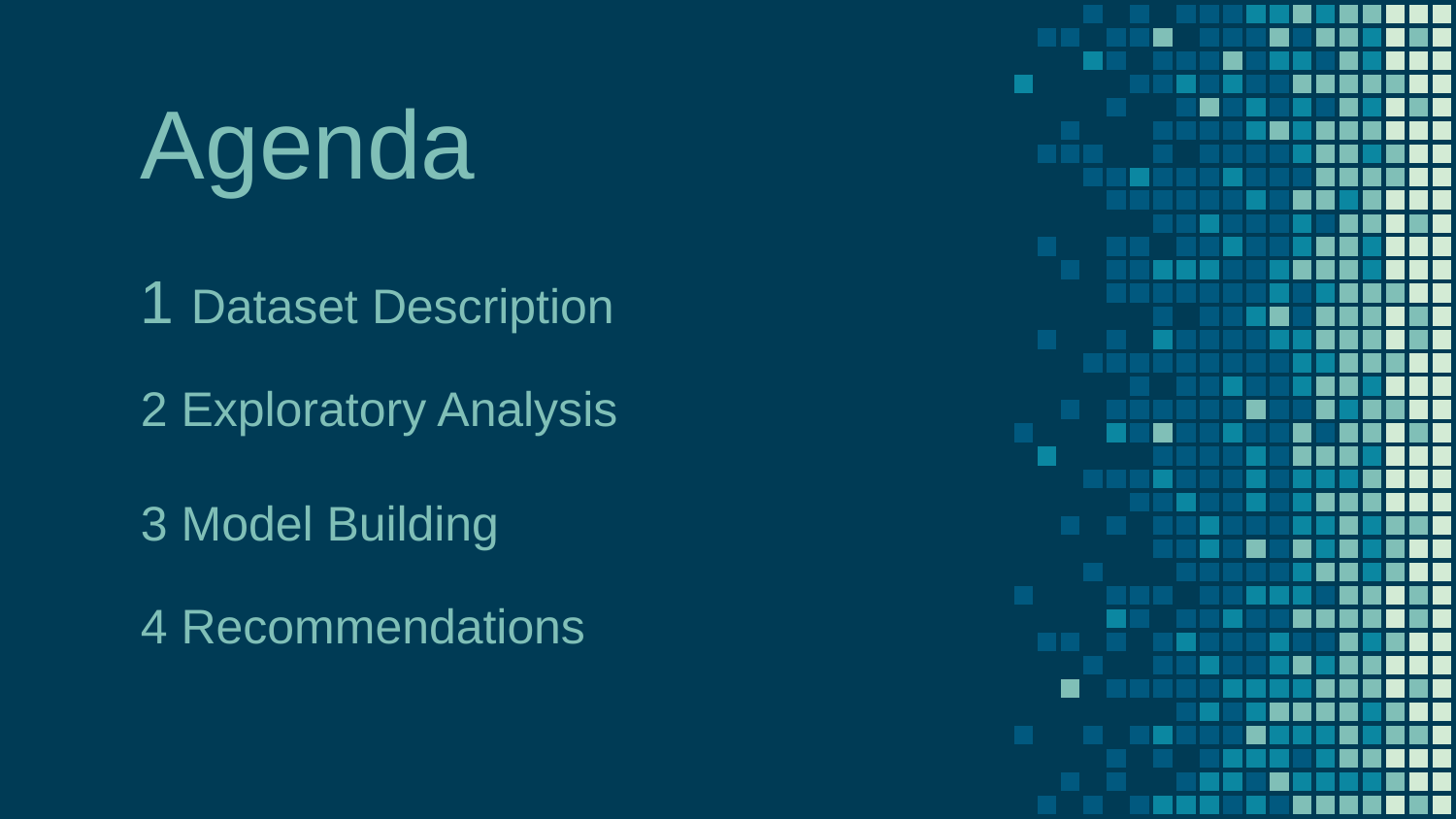

Agenda
# 1 Dataset Description

2 Exploratory Analysis

3 Model Building

4 Recommendations